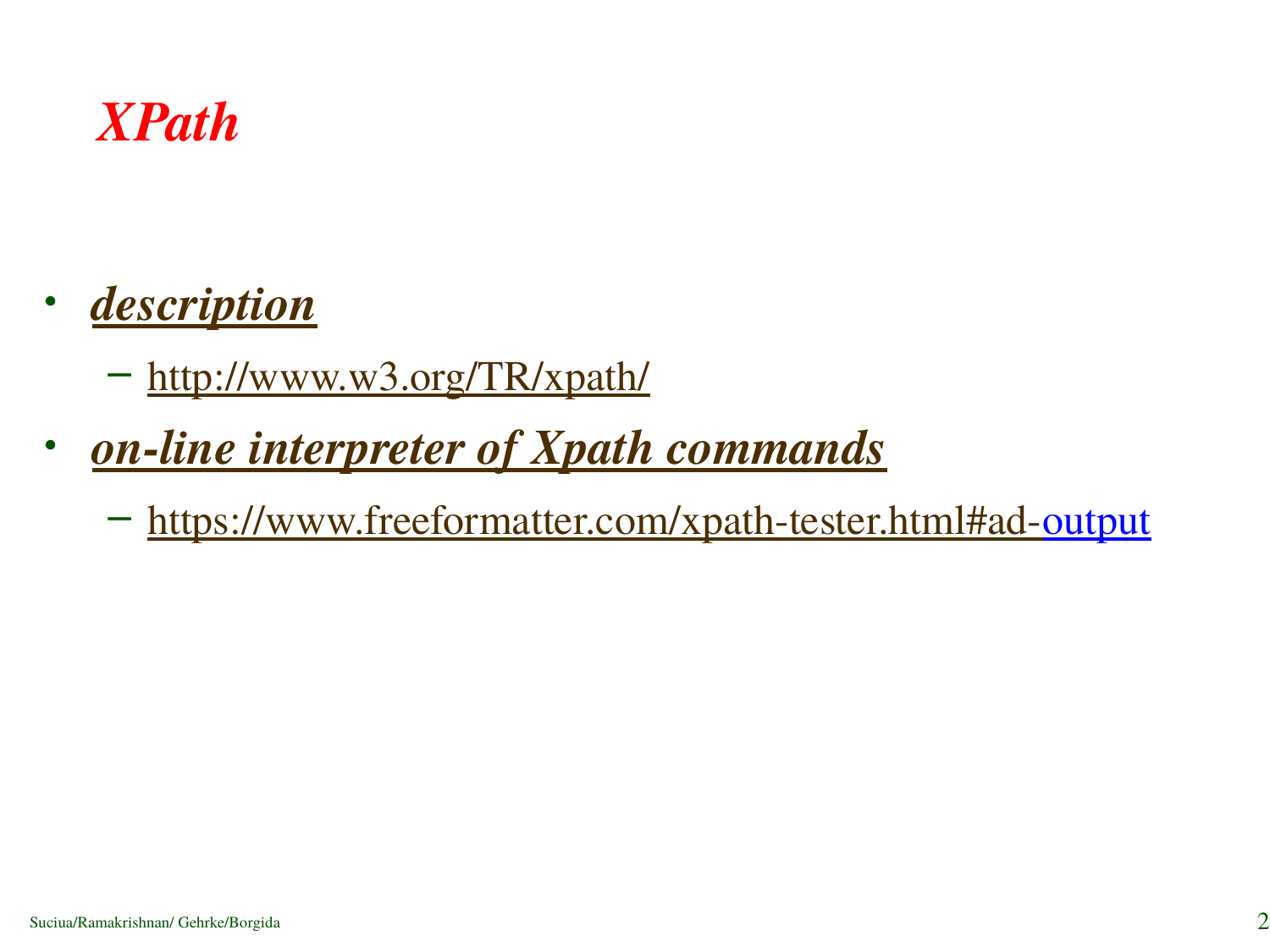

# XPath
description
http://www.w3.org/TR/xpath/
on-line interpreter of Xpath commands
https://www.freeformatter.com/xpath-tester.html#ad-output